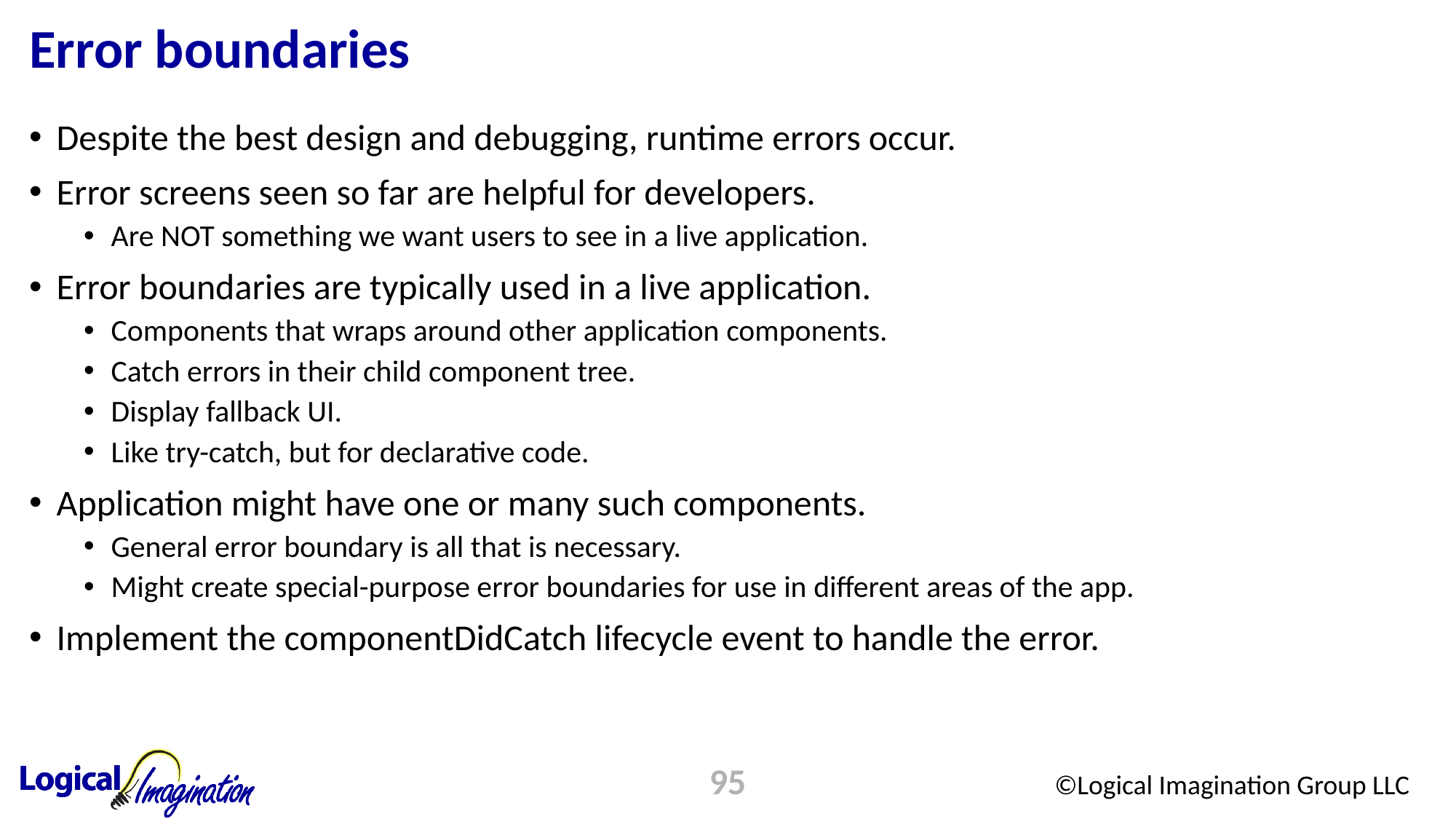

# Error boundaries
Despite the best design and debugging, runtime errors occur.
Error screens seen so far are helpful for developers.
Are NOT something we want users to see in a live application.
Error boundaries are typically used in a live application.
Components that wraps around other application components.
Catch errors in their child component tree.
Display fallback UI.
Like try-catch, but for declarative code.
Application might have one or many such components.
General error boundary is all that is necessary.
Might create special-purpose error boundaries for use in different areas of the app.
Implement the componentDidCatch lifecycle event to handle the error.

95